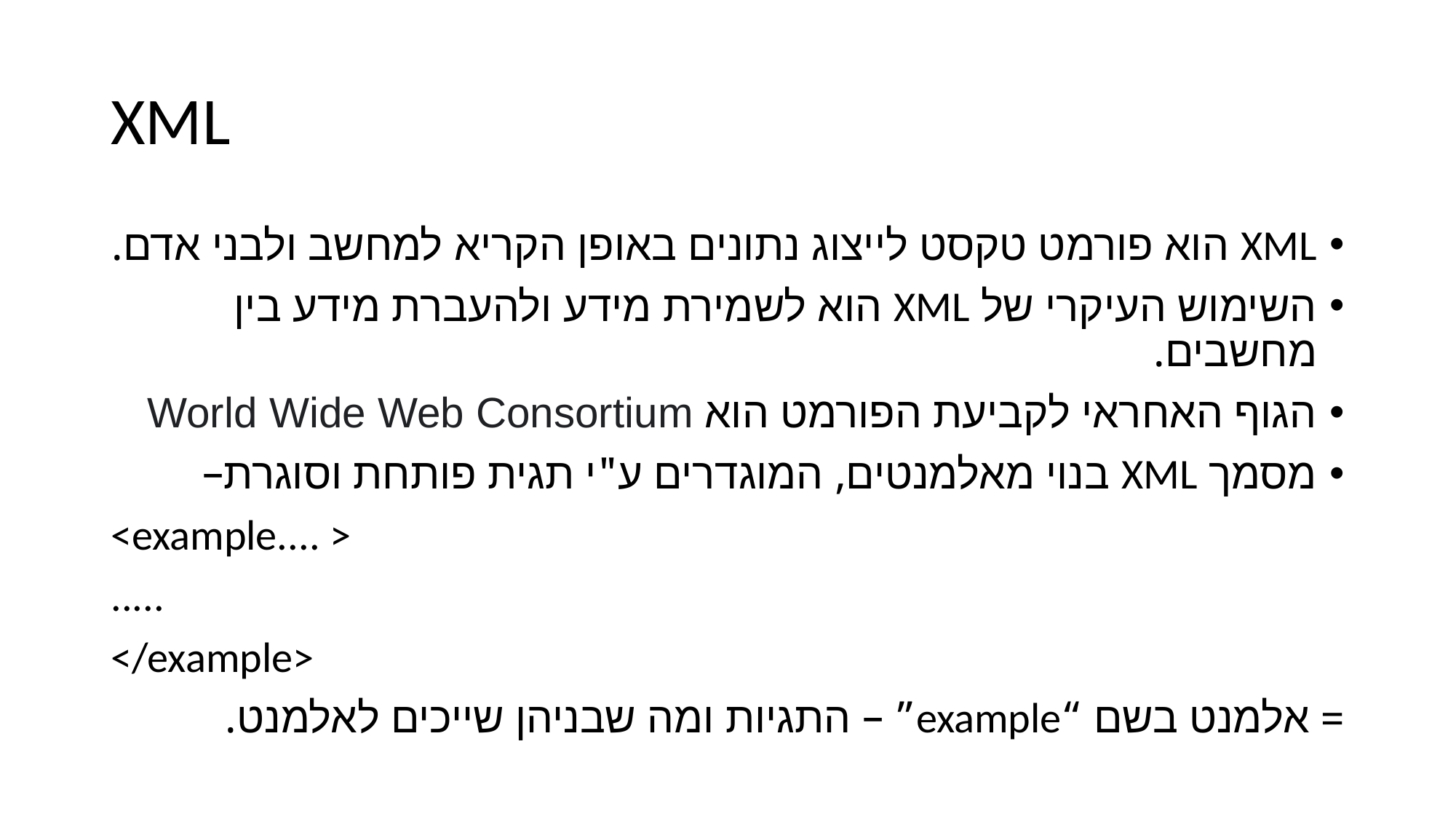

# XML
XML הוא פורמט טקסט לייצוג נתונים באופן הקריא למחשב ולבני אדם.
השימוש העיקרי של XML הוא לשמירת מידע ולהעברת מידע בין מחשבים.
הגוף האחראי לקביעת הפורמט הוא World Wide Web Consortium
מסמך XML בנוי מאלמנטים, המוגדרים ע"י תגית פותחת וסוגרת–
<example.... >
.....
</example>
= אלמנט בשם “example” – התגיות ומה שבניהן שייכים לאלמנט.